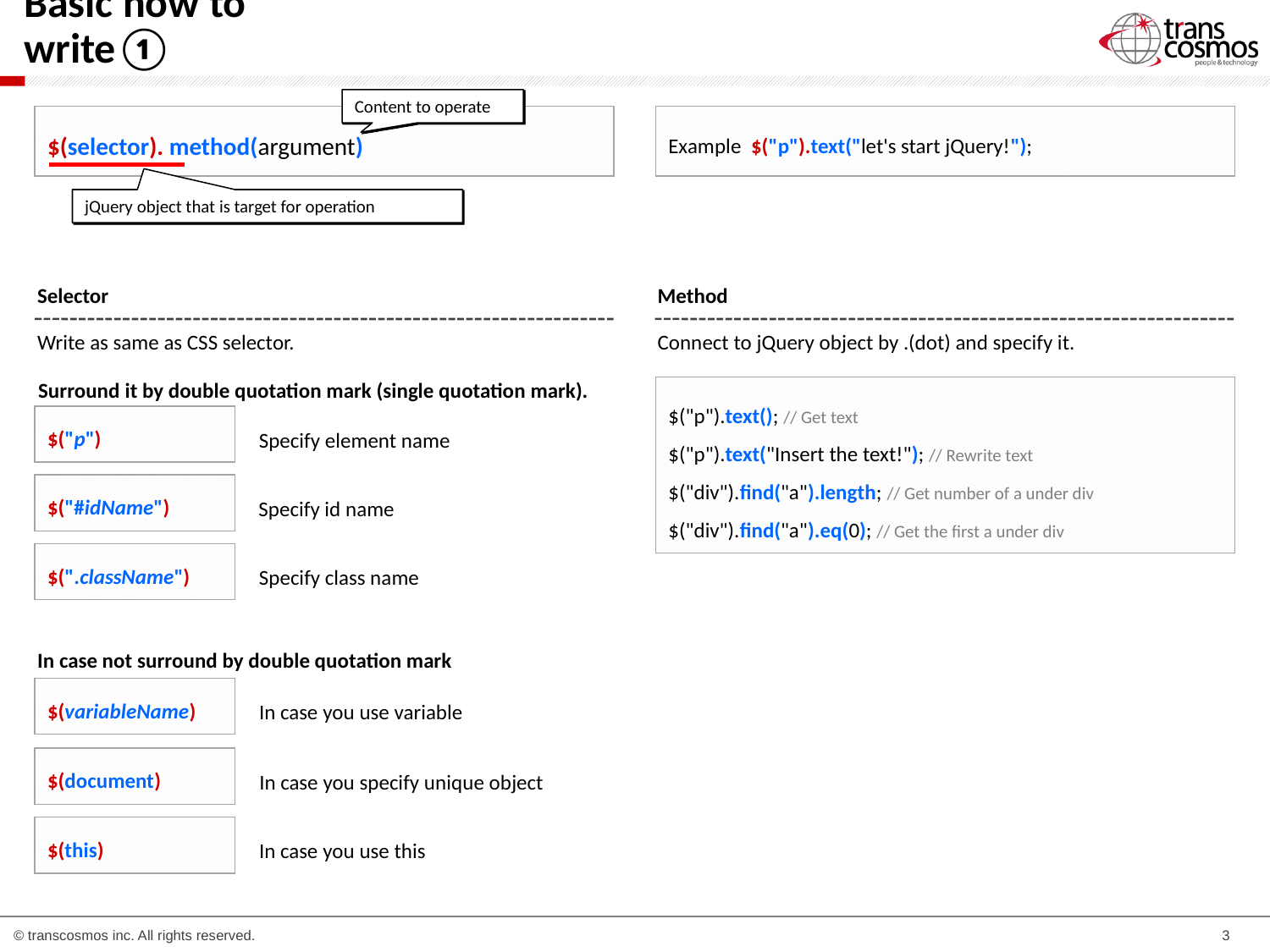

# Basic how to write①
Content to operate
$(selector). method(argument)
Example  $("p").text("let's start jQuery!");
jQuery object that is target for operation
Selector
Write as same as CSS selector.

Method
Connect to jQuery object by .(dot) and specify it.

Surround it by double quotation mark (single quotation mark).
$("p").text(); // Get text
$("p").text("Insert the text!"); // Rewrite text
$("div").find("a").length; // Get number of a under div
$("div").find("a").eq(0); // Get the first a under div
$("p")
Specify element name
$("#idName")
Specify id name
$(".className")
Specify class name
In case not surround by double quotation mark
$(variableName)
In case you use variable
$(document)
In case you specify unique object
$(this)
In case you use this